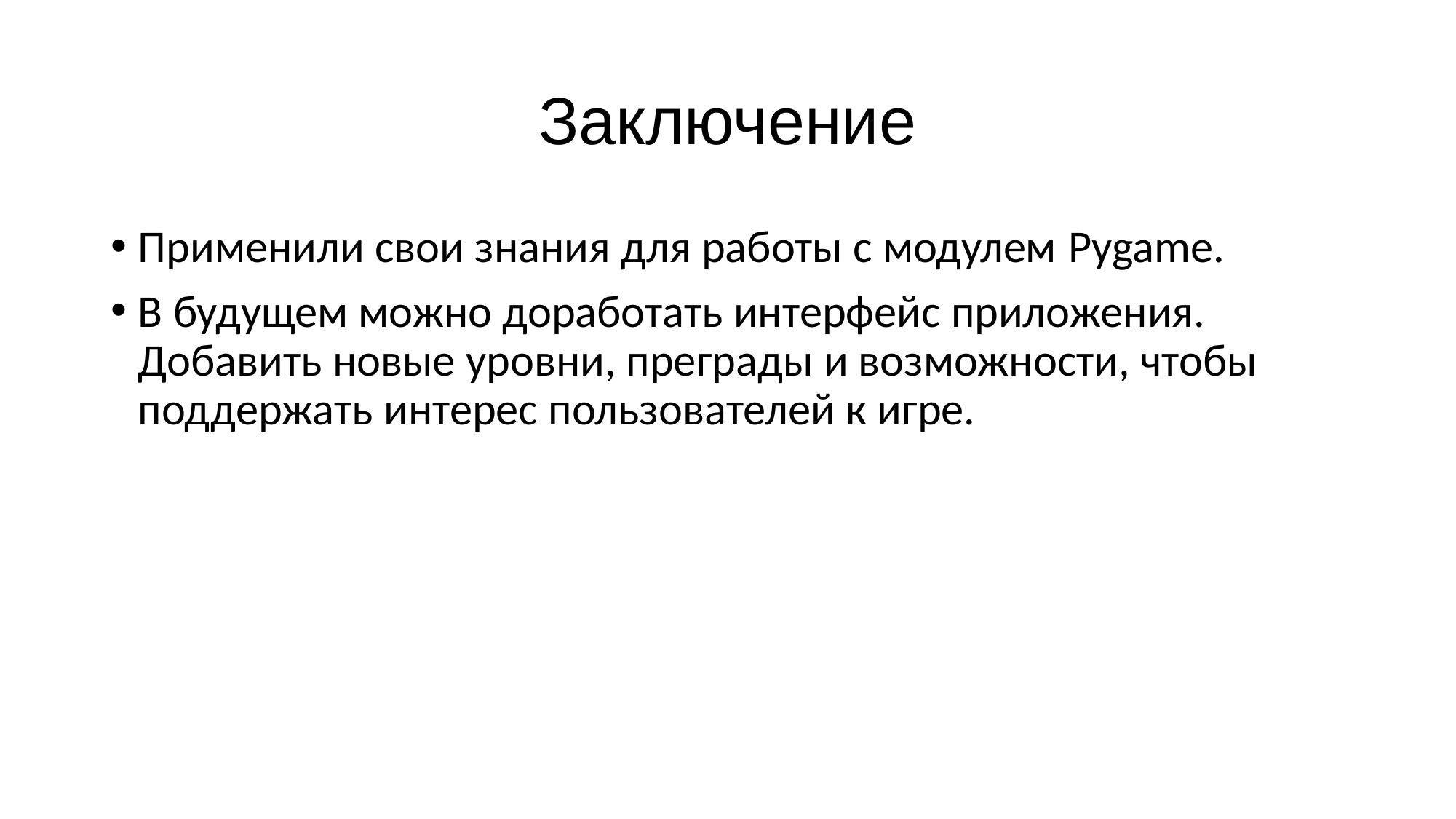

# Заключение
Применили свои знания для работы с модулем Pygame.
В будущем можно доработать интерфейс приложения. Добавить новые уровни, преграды и возможности, чтобы поддержать интерес пользователей к игре.